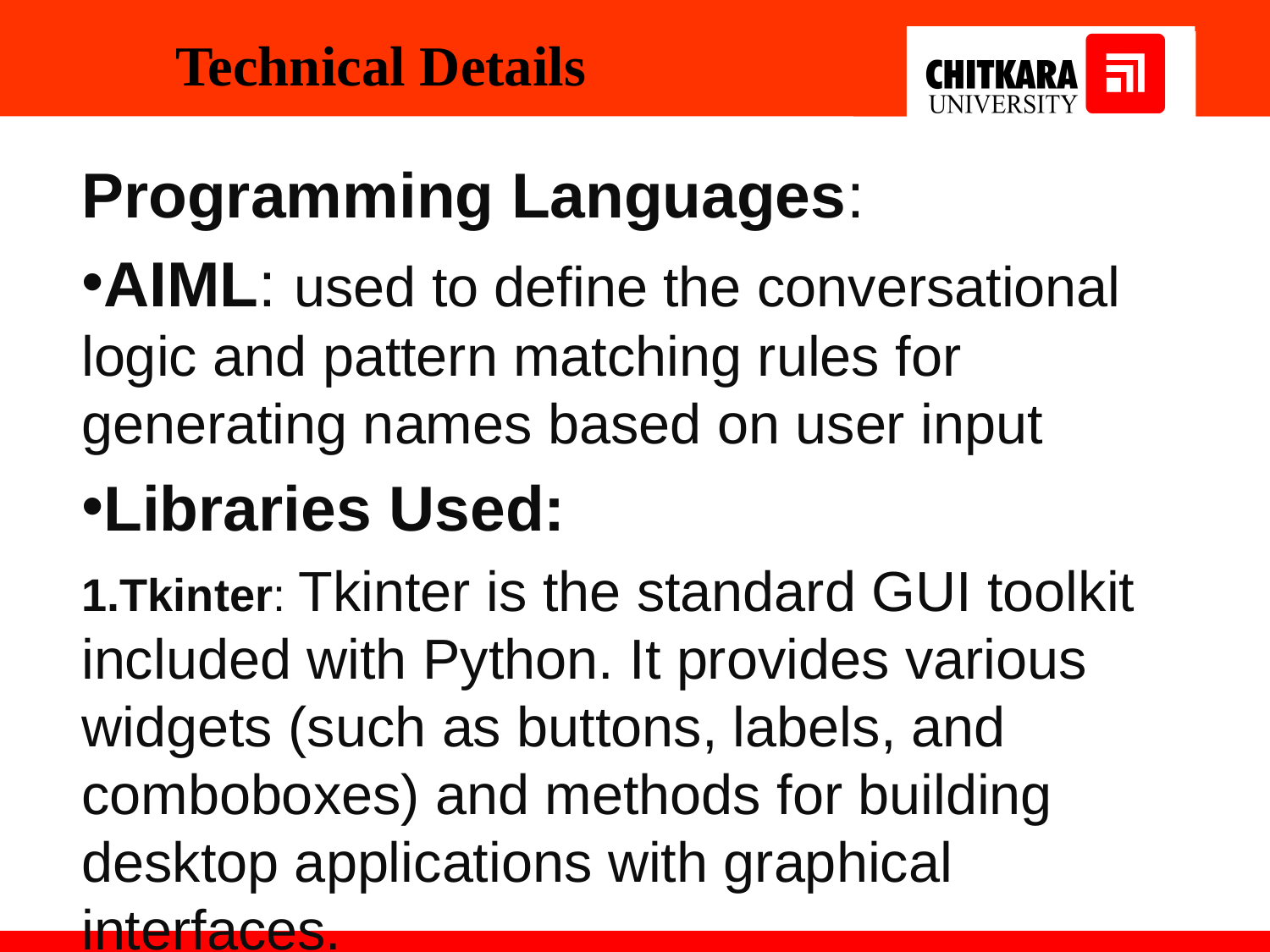

# Technical Details
Programming Languages:
AIML: used to define the conversational logic and pattern matching rules for generating names based on user input
Libraries Used:
1.Tkinter: Tkinter is the standard GUI toolkit included with Python. It provides various widgets (such as buttons, labels, and comboboxes) and methods for building desktop applications with graphical interfaces.